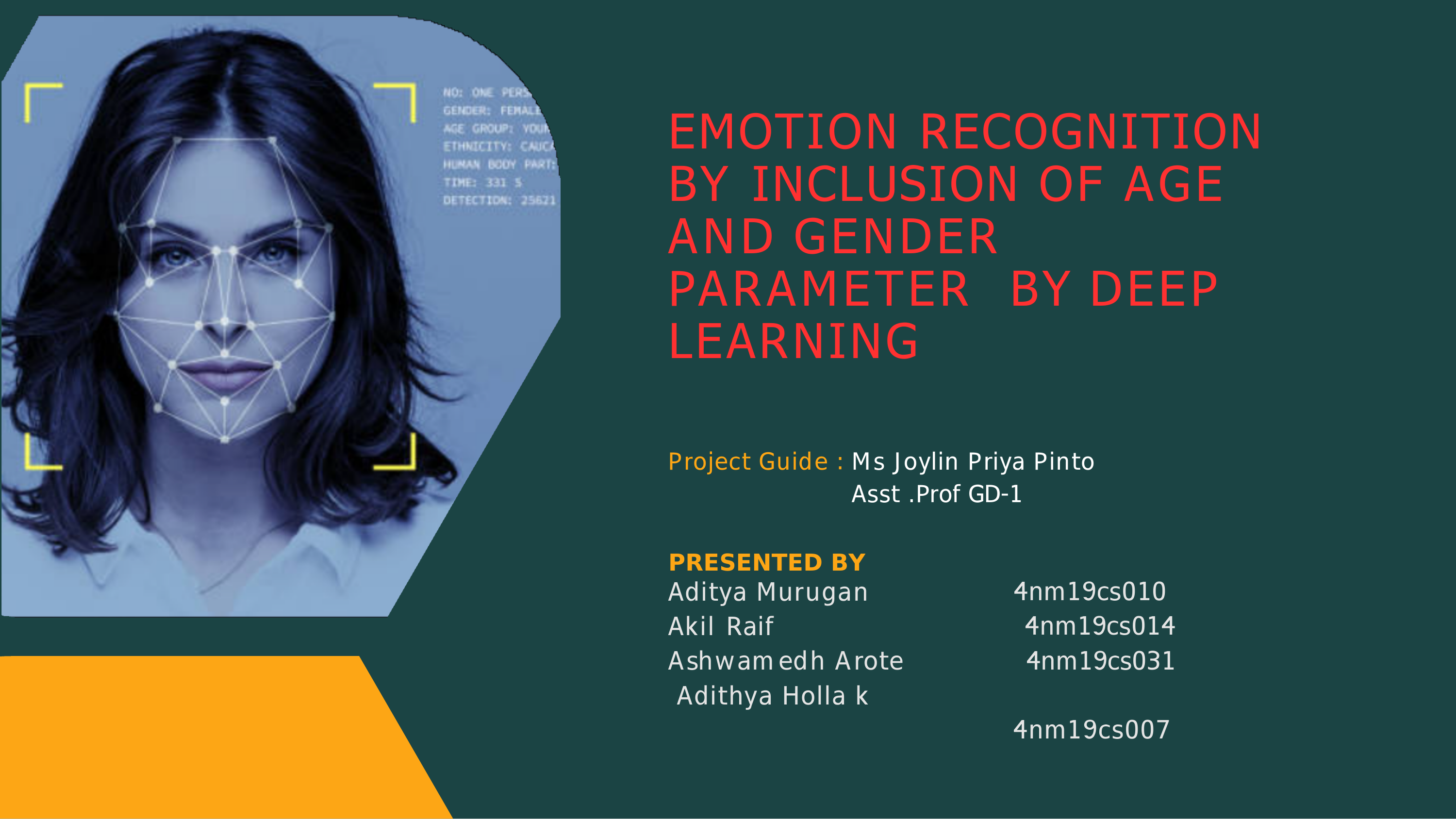

EMOTION RECOGNITION  BY INCLUSION OF AGE  AND GENDER PARAMETER  BY DEEP LEARNING

Project Guide : Ms Joylin Priya Pinto
Asst .Prof GD-1
PRESENTED BY
Aditya Murugan
Akil Raif  Ashwamedh Arote  Adithya Holla k
4nm19cs010  4nm19cs014  4nm19cs031  4nm19cs007